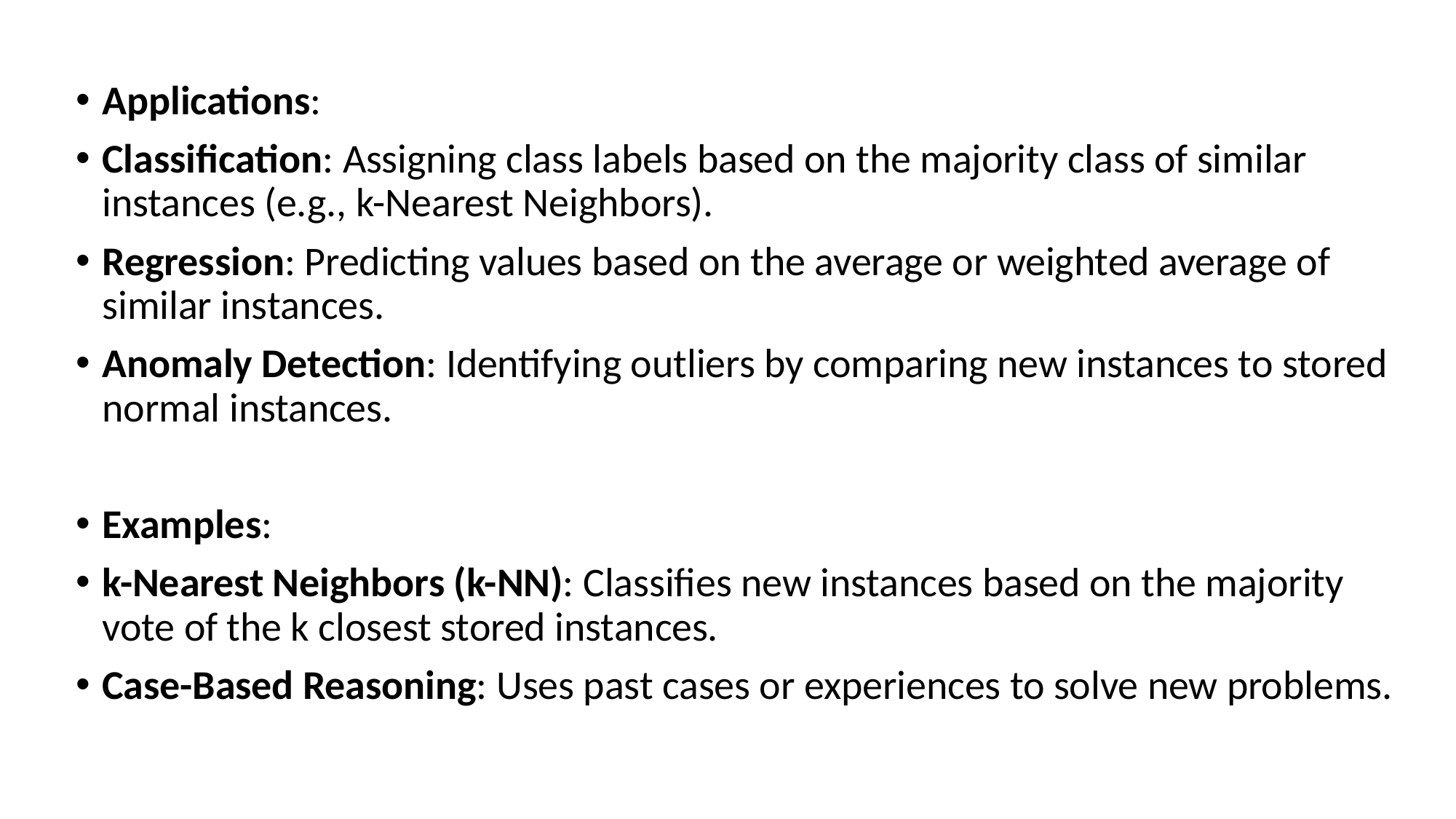

Applications:
Classification: Assigning class labels based on the majority class of similar instances (e.g., k-Nearest Neighbors).
Regression: Predicting values based on the average or weighted average of similar instances.
Anomaly Detection: Identifying outliers by comparing new instances to stored normal instances.

Examples:
k-Nearest Neighbors (k-NN): Classifies new instances based on the majority vote of the k closest stored instances.
Case-Based Reasoning: Uses past cases or experiences to solve new problems.